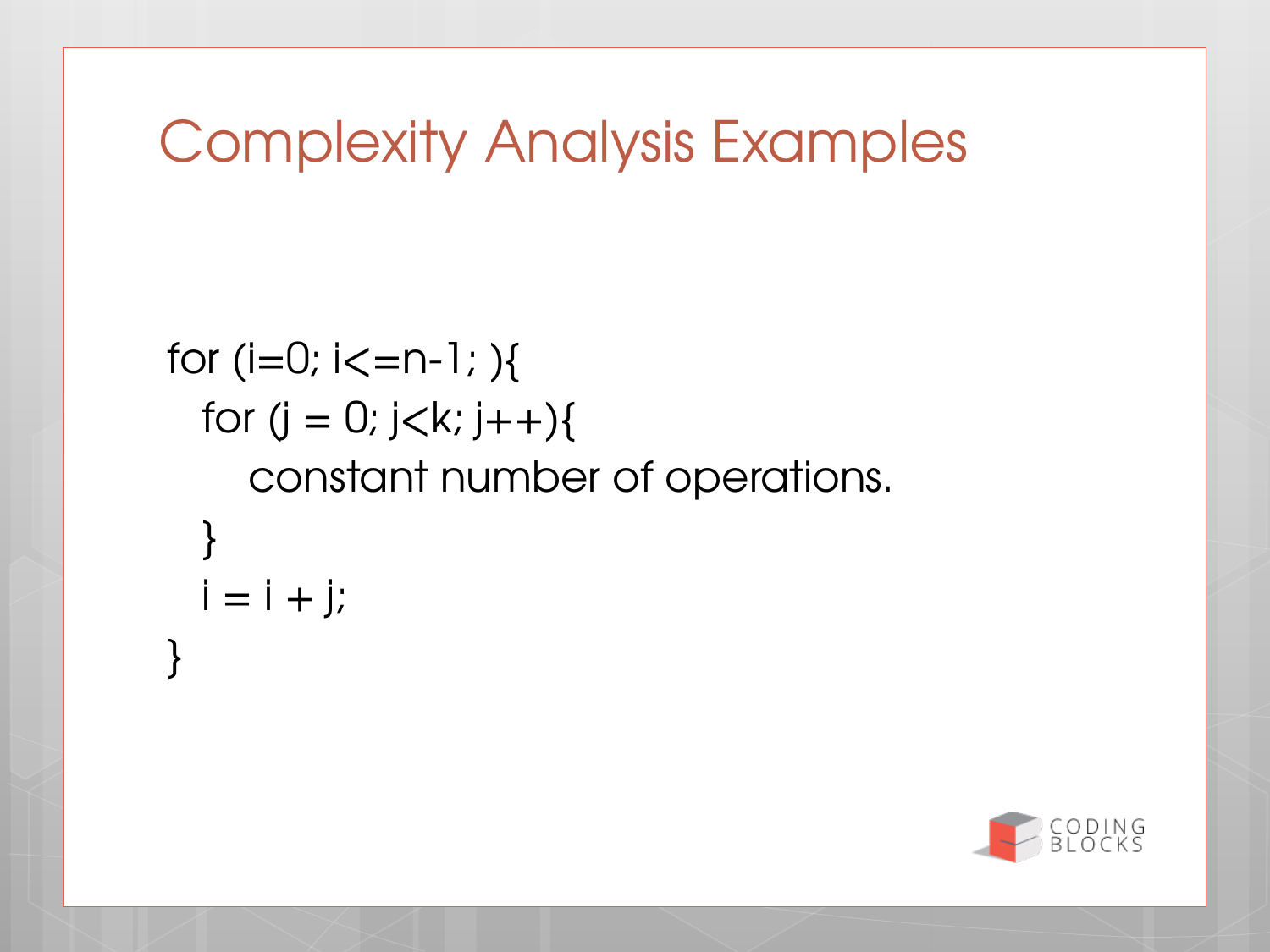

9
# Complexity Analysis Examples
for (i=0; i<=n-1; ){
   for (j = 0; j<k; j++){
       constant number of operations.
   }
   i = i + j;
}